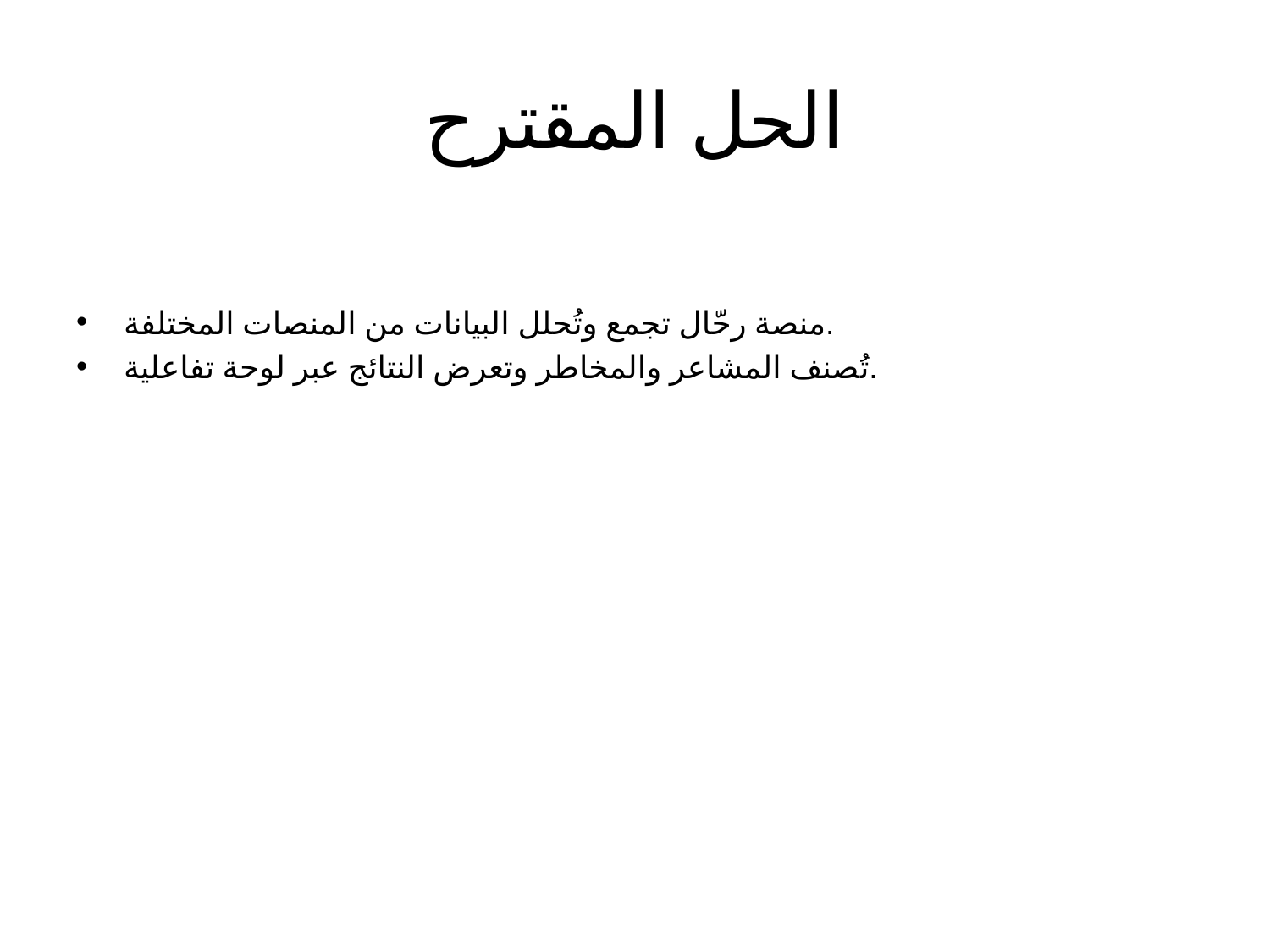

# الحل المقترح

منصة رحّال تجمع وتُحلل البيانات من المنصات المختلفة.
تُصنف المشاعر والمخاطر وتعرض النتائج عبر لوحة تفاعلية.